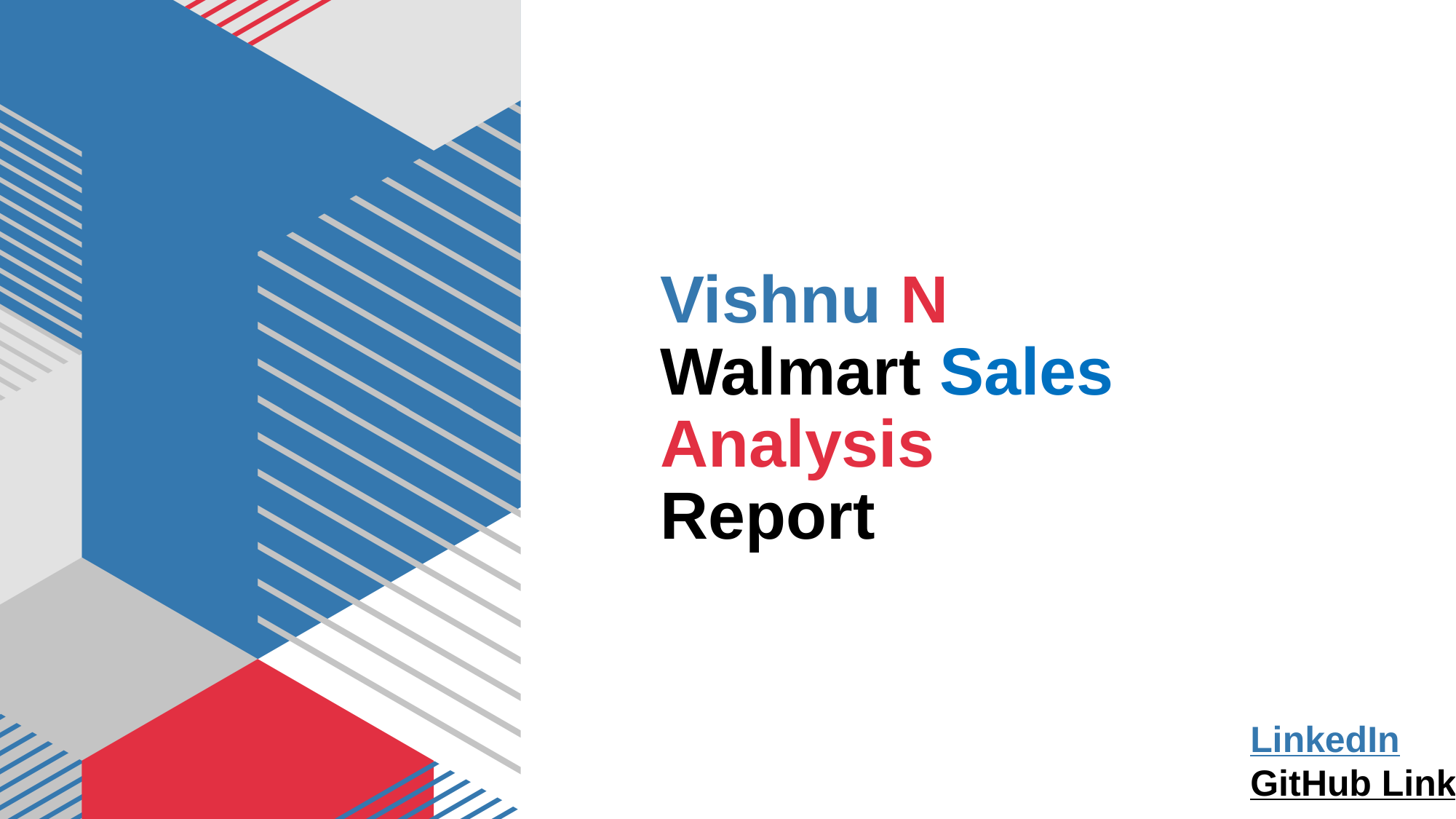

# Vishnu N Walmart Sales Analysis Report
LinkedIn
GitHub Link